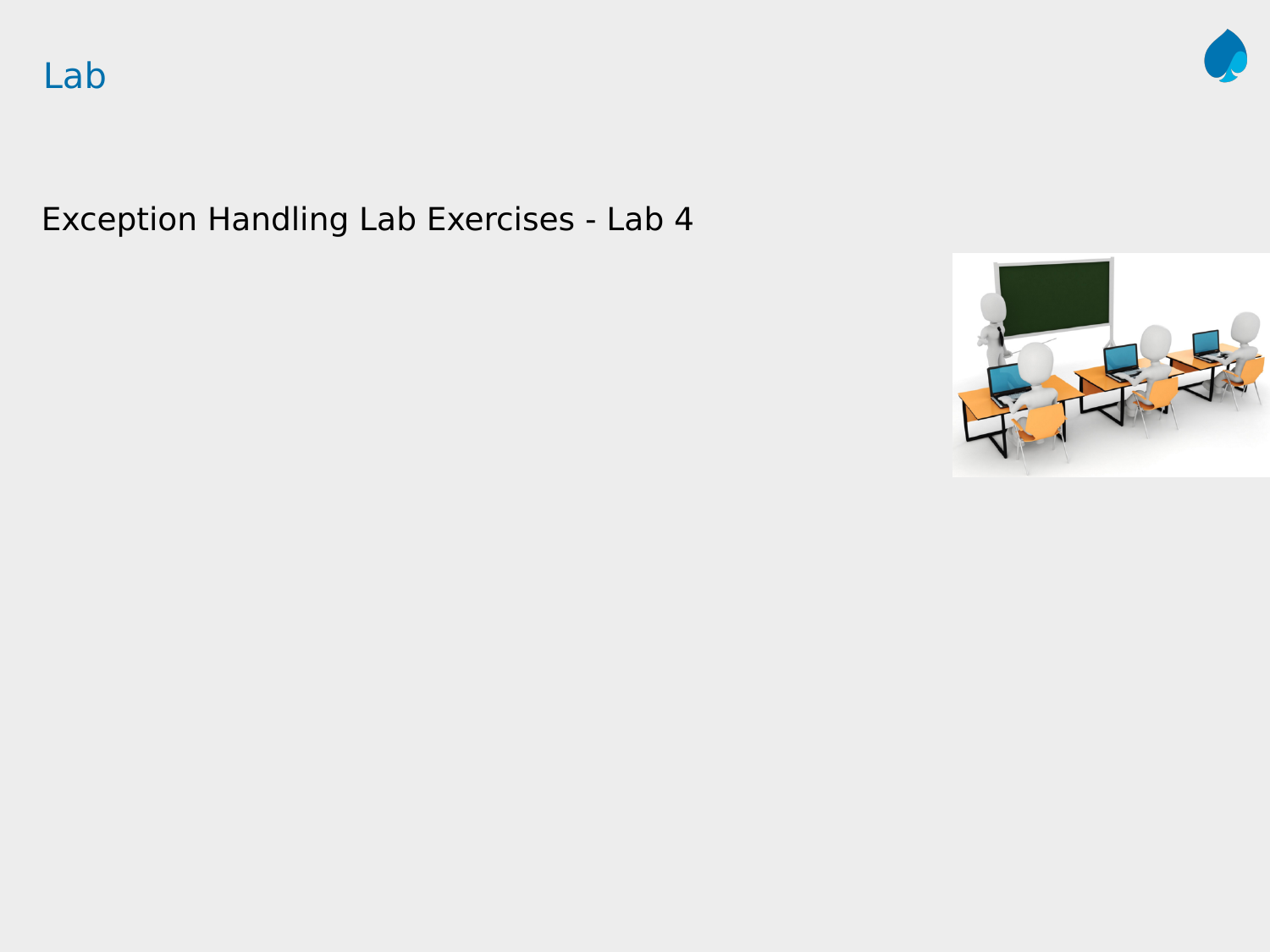

# Lab
Exception Handling Lab Exercises - Lab 4